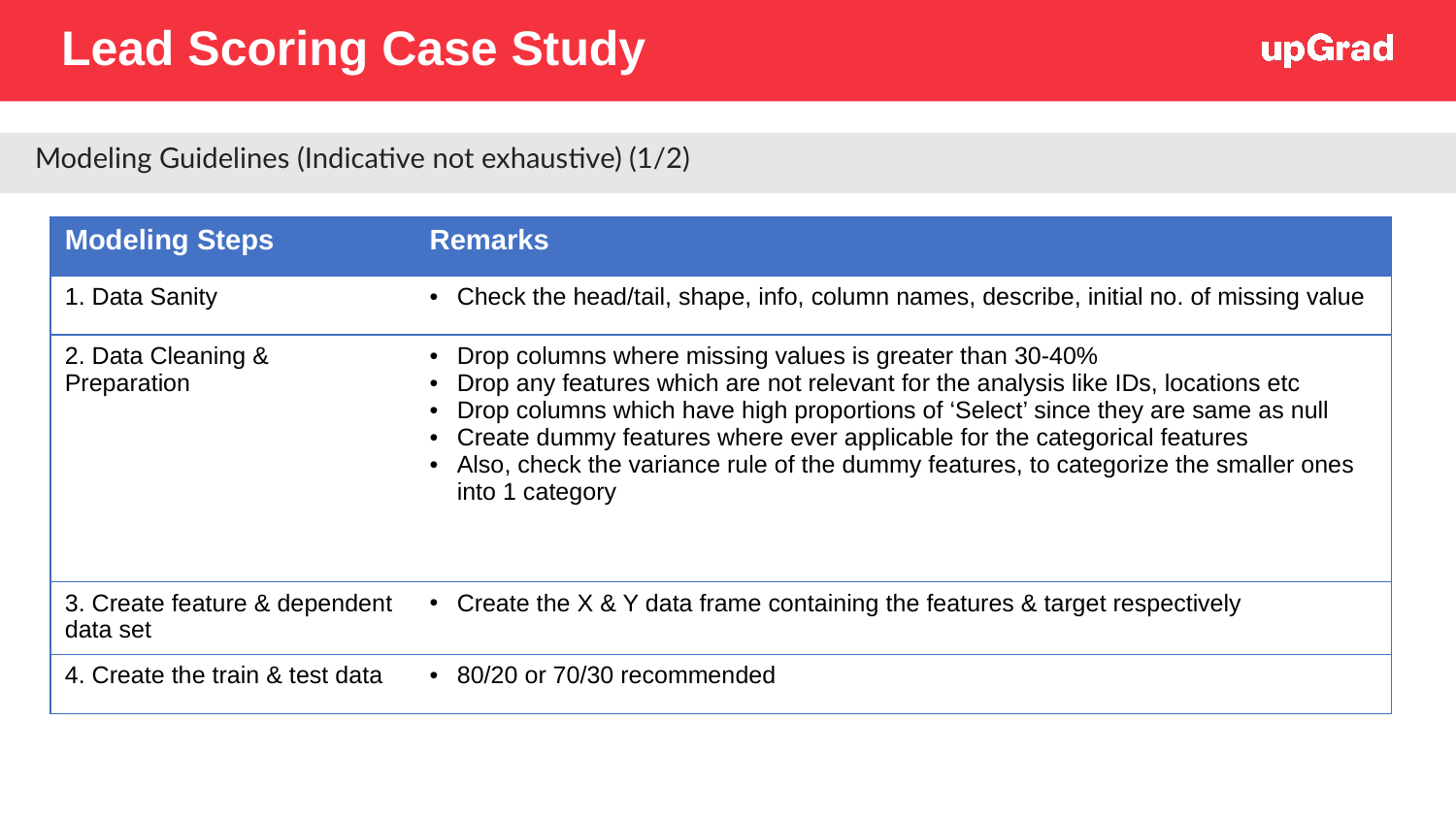

# Lead Scoring Case Study

Modeling Guidelines (Indicative not exhaustive) (1/2)
| Modeling Steps | Remarks |
| --- | --- |
| 1. Data Sanity | Check the head/tail, shape, info, column names, describe, initial no. of missing value |
| 2. Data Cleaning & Preparation | Drop columns where missing values is greater than 30-40% Drop any features which are not relevant for the analysis like IDs, locations etc Drop columns which have high proportions of ‘Select’ since they are same as null Create dummy features where ever applicable for the categorical features Also, check the variance rule of the dummy features, to categorize the smaller ones into 1 category |
| 3. Create feature & dependent data set | Create the X & Y data frame containing the features & target respectively |
| 4. Create the train & test data | 80/20 or 70/30 recommended |